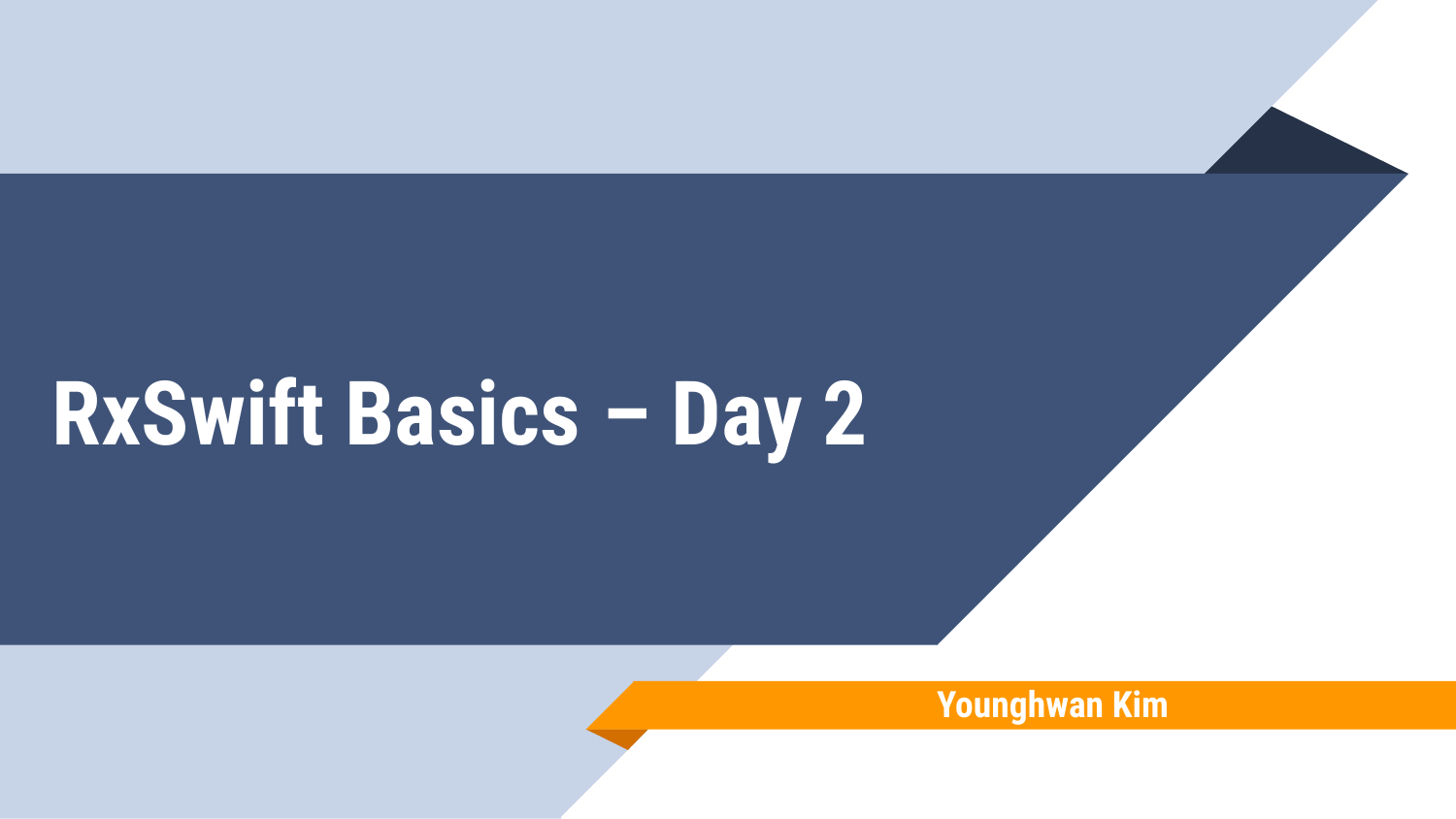

# RxSwift Basics – Day 2
Younghwan Kim